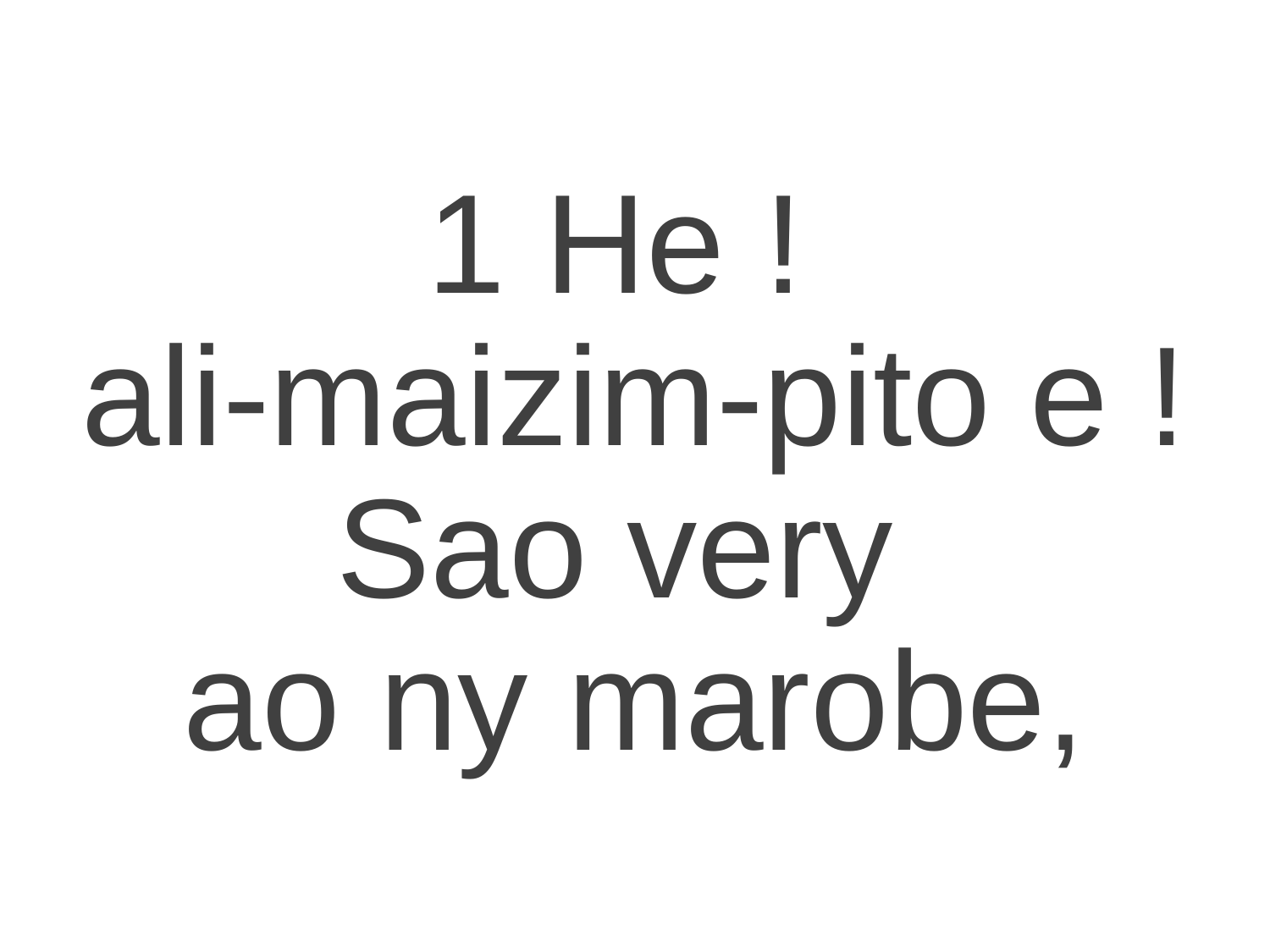

1 He !
ali-maizim-pito e !
Sao very
ao ny marobe,